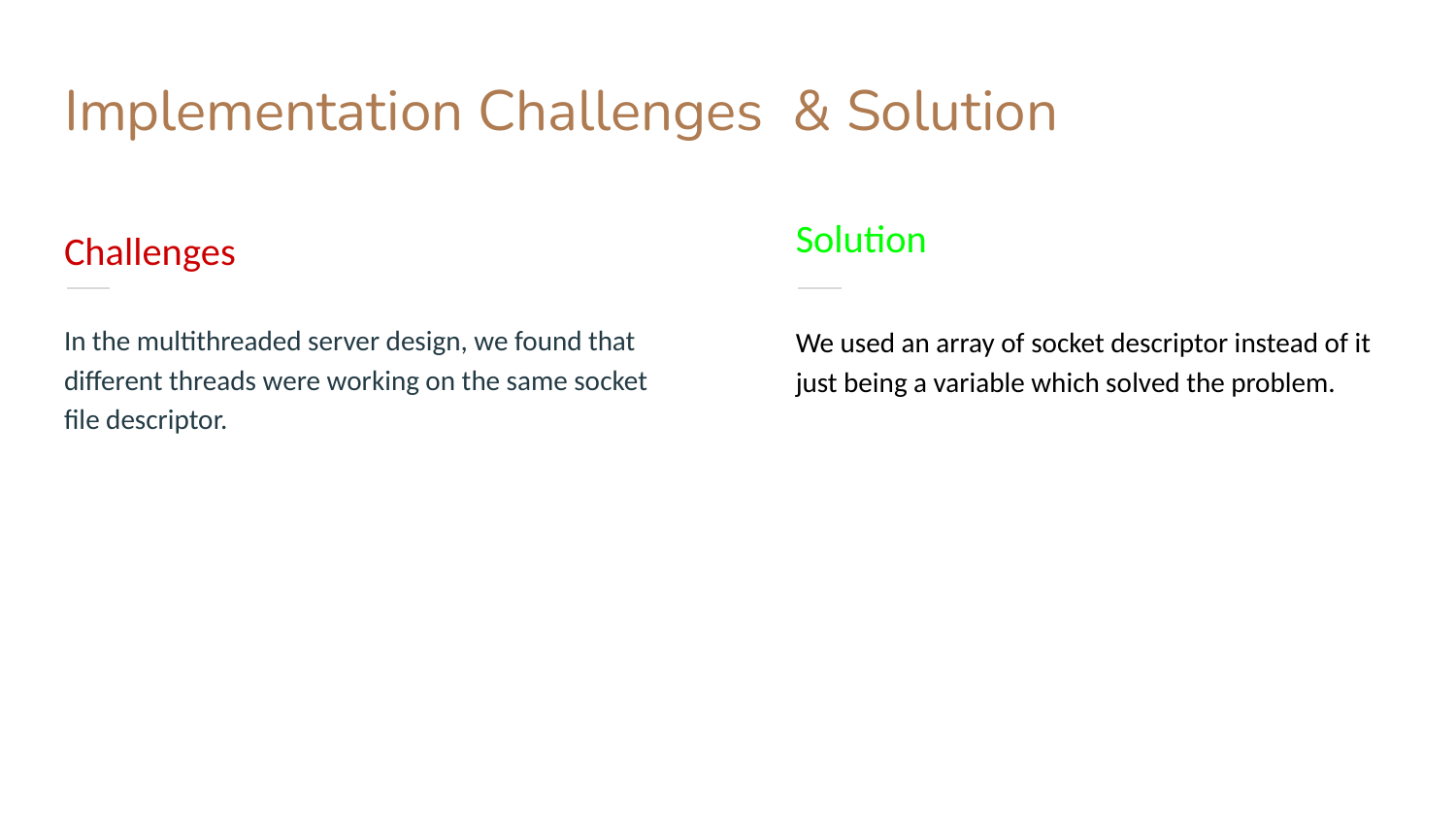

Implementation Challenges  & Solution
Solution
Challenges
In the multithreaded server design, we found that different threads were working on the same socket file descriptor.
We used an array of socket descriptor instead of it just being a variable which solved the problem.